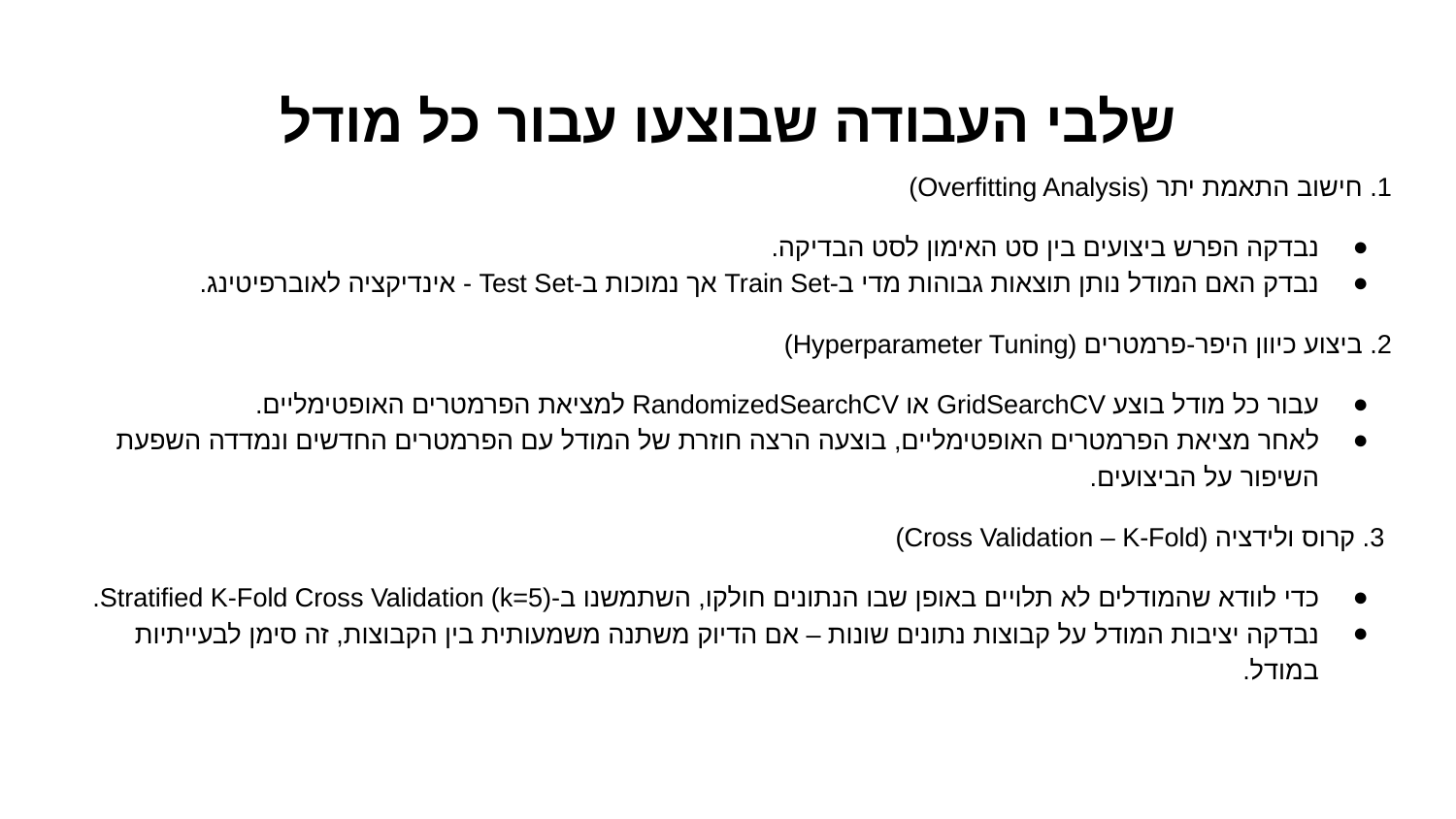

# שלבי העבודה שבוצעו עבור כל מודל

1. חישוב התאמת יתר (Overfitting Analysis)
נבדקה הפרש ביצועים בין סט האימון לסט הבדיקה.
נבדק האם המודל נותן תוצאות גבוהות מדי ב-Train Set אך נמוכות ב-Test Set - אינדיקציה לאוברפיטינג.
2. ביצוע כיוון היפר-פרמטרים (Hyperparameter Tuning)
עבור כל מודל בוצע GridSearchCV או RandomizedSearchCV למציאת הפרמטרים האופטימליים.
לאחר מציאת הפרמטרים האופטימליים, בוצעה הרצה חוזרת של המודל עם הפרמטרים החדשים ונמדדה השפעת השיפור על הביצועים.
 3. קרוס ולידציה (Cross Validation – K-Fold)
כדי לוודא שהמודלים לא תלויים באופן שבו הנתונים חולקו, השתמשנו ב-(Stratified K-Fold Cross Validation (k=5.
נבדקה יציבות המודל על קבוצות נתונים שונות – אם הדיוק משתנה משמעותית בין הקבוצות, זה סימן לבעייתיות במודל.